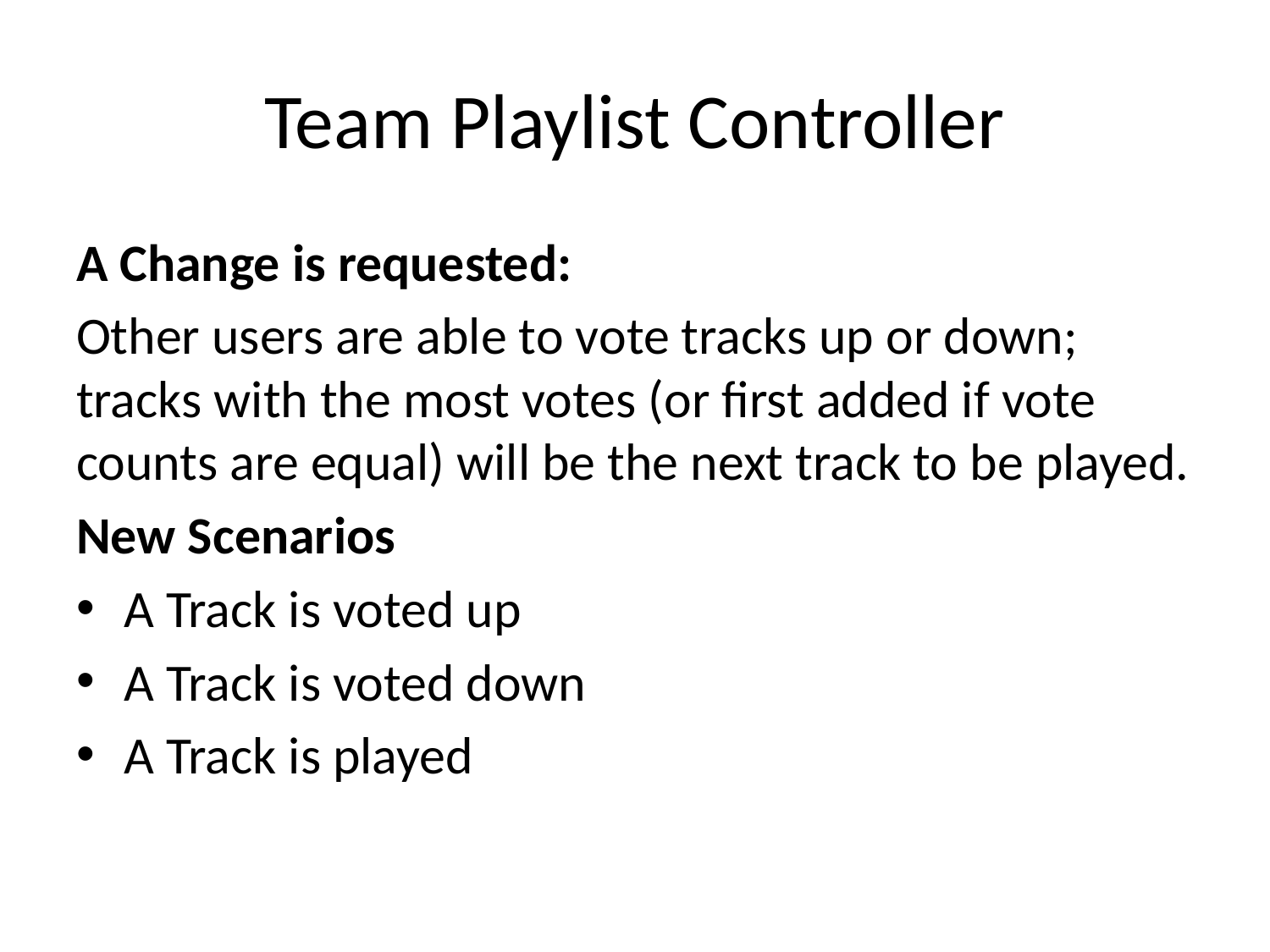

# Team Playlist Controller
A Change is requested:
Other users are able to vote tracks up or down; tracks with the most votes (or first added if vote counts are equal) will be the next track to be played.
New Scenarios
A Track is voted up
A Track is voted down
A Track is played